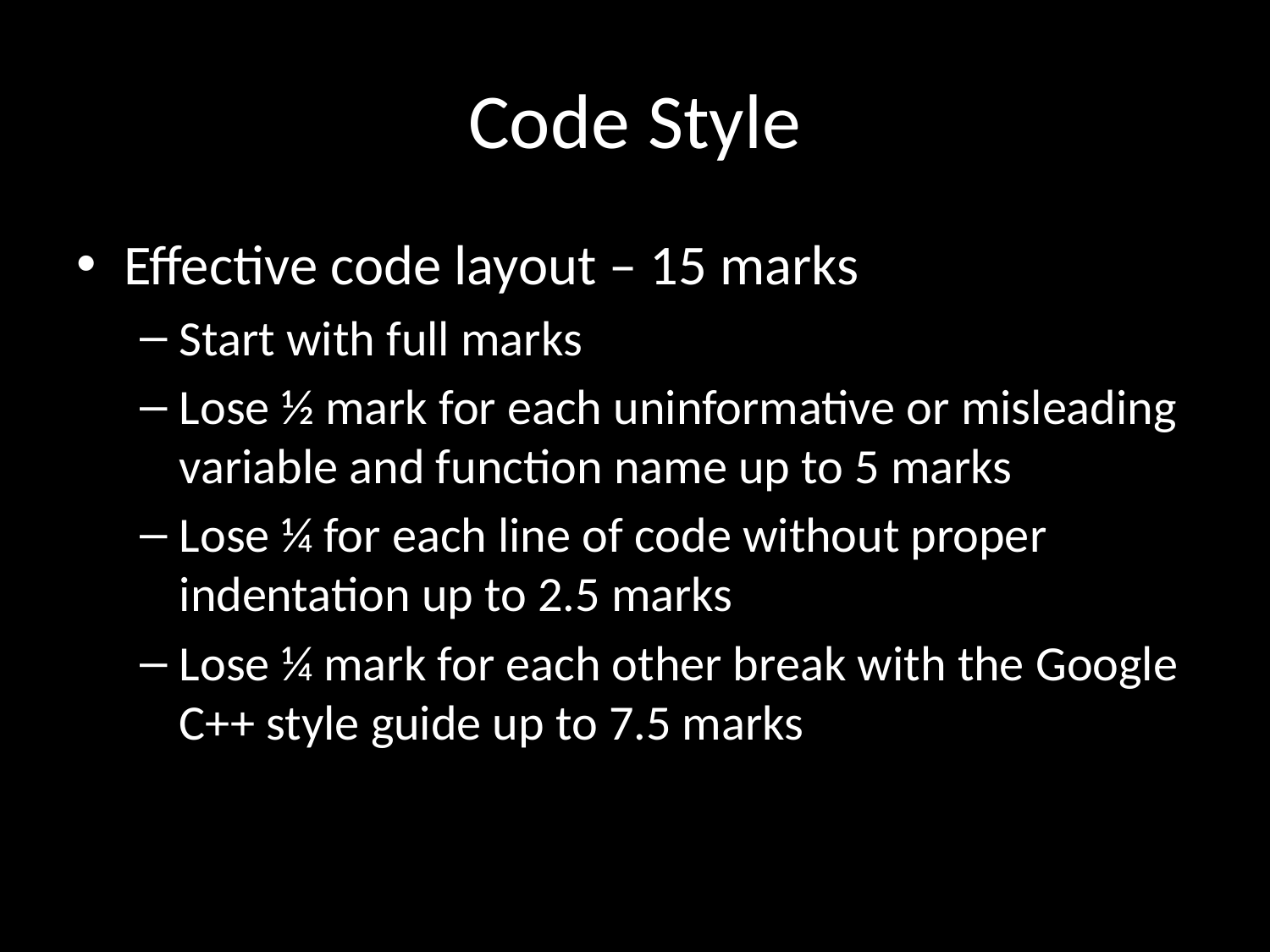

# Code Style
Effective code layout – 15 marks
Start with full marks
Lose ½ mark for each uninformative or misleading variable and function name up to 5 marks
Lose ¼ for each line of code without proper indentation up to 2.5 marks
Lose ¼ mark for each other break with the Google C++ style guide up to 7.5 marks